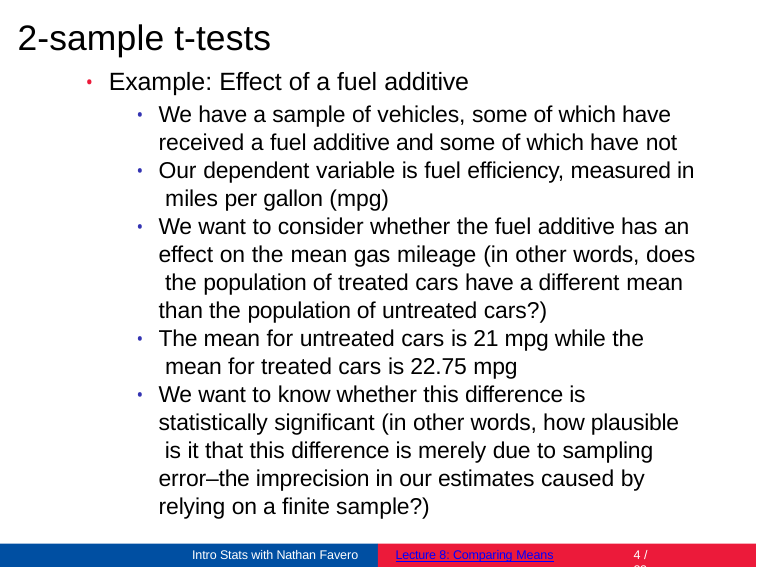

# 2-sample t-tests
Example: Effect of a fuel additive
We have a sample of vehicles, some of which have  received a fuel additive and some of which have not
Our dependent variable is fuel efficiency, measured in  miles per gallon (mpg)
We want to consider whether the fuel additive has an  effect on the mean gas mileage (in other words, does  the population of treated cars have a different mean
than the population of untreated cars?)
The mean for untreated cars is 21 mpg while the  mean for treated cars is 22.75 mpg
We want to know whether this difference is  statistically significant (in other words, how plausible  is it that this difference is merely due to sampling  error–the imprecision in our estimates caused by  relying on a finite sample?)

Intro Stats with Nathan Favero
Lecture 8: Comparing Means
4 / 23